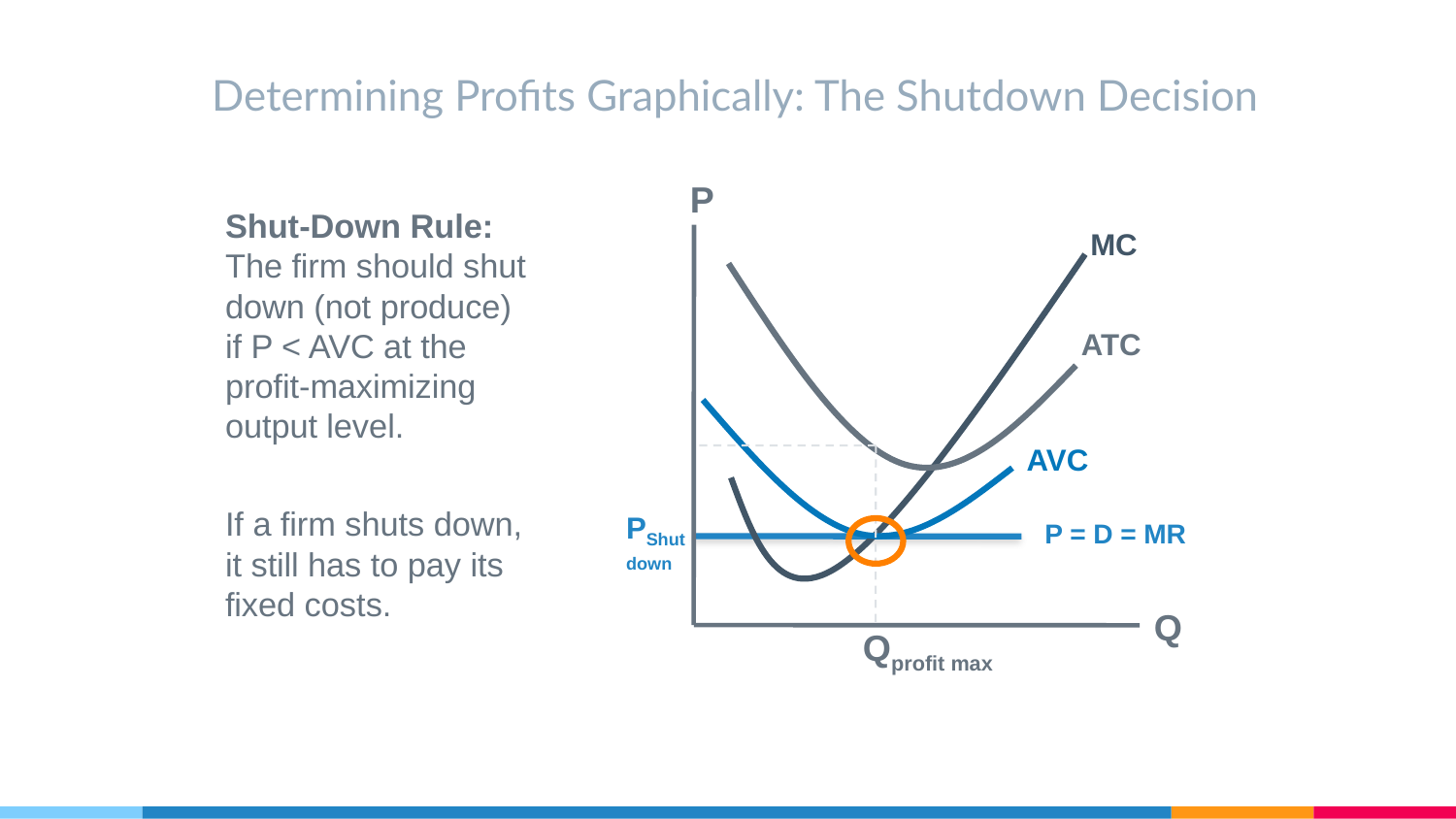

# Determining Profits Graphically: The Shutdown Decision
P
Shut-Down Rule: The firm should shut down (not produce) if P < AVC at the profit-maximizing output level.

If a firm shuts down, it still has to pay its fixed costs.
MC

ATC

AVC
P = D = MR
PShutdown

Q
Qprofit max